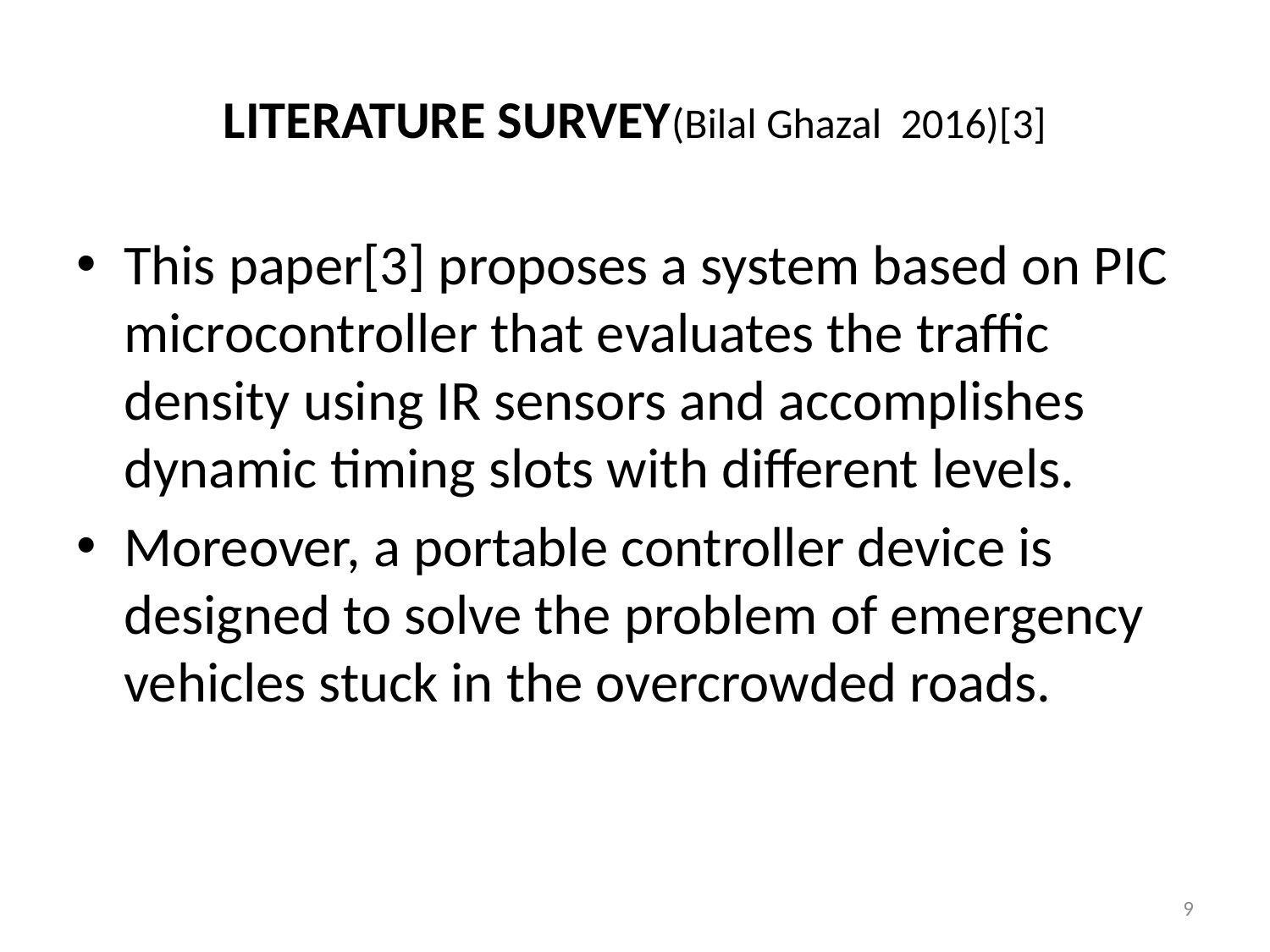

# LITERATURE SURVEY(Bilal Ghazal  2016)[3]
This paper[3] proposes a system based on PIC microcontroller that evaluates the traffic density using IR sensors and accomplishes dynamic timing slots with different levels.
Moreover, a portable controller device is designed to solve the problem of emergency vehicles stuck in the overcrowded roads.
9